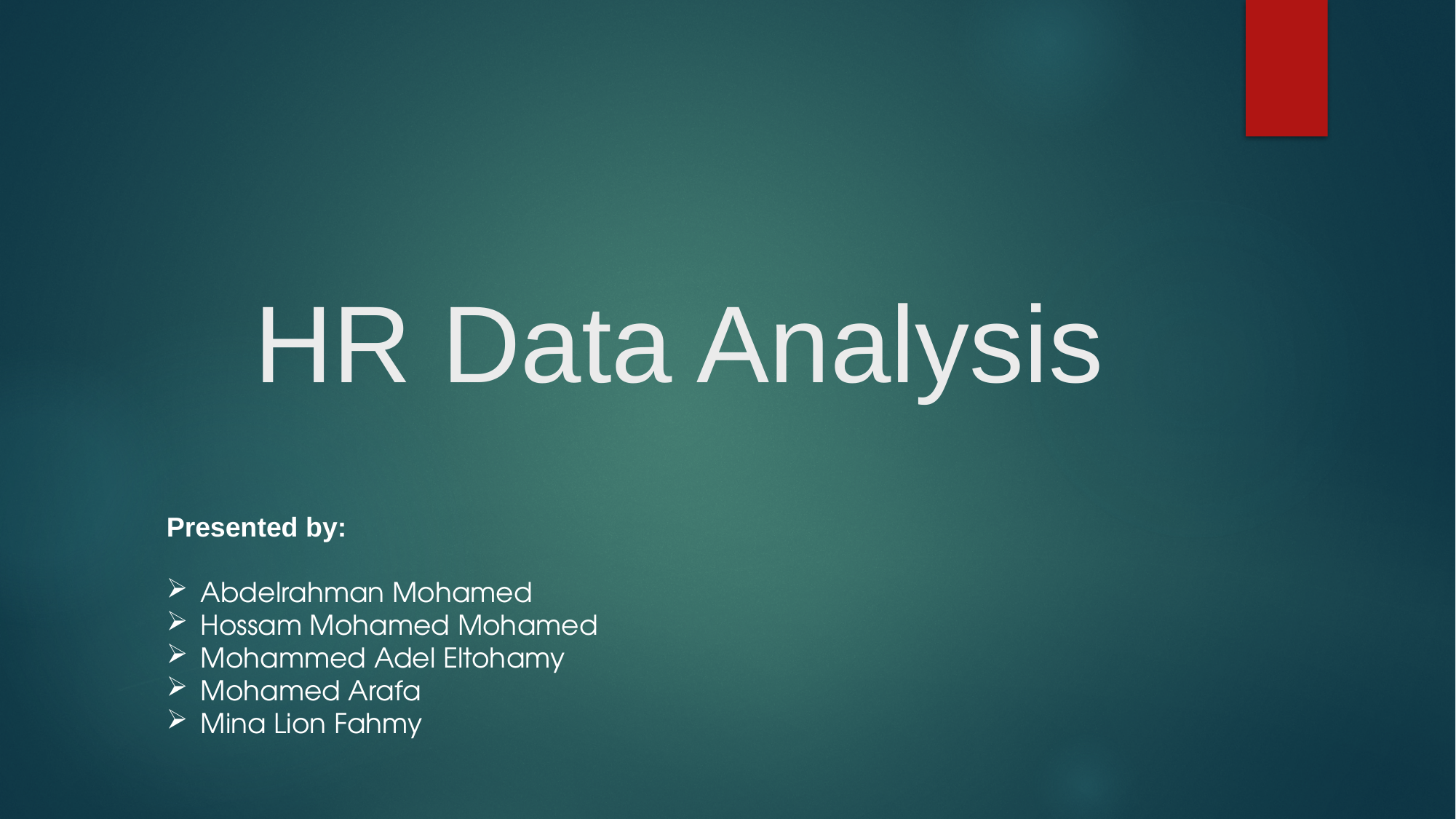

# HR Data Analysis
Presented by:

Abdelrahman Mohamed
Hossam Mohamed Mohamed
Mohammed Adel Eltohamy
Mohamed Arafa
Mina Lion Fahmy